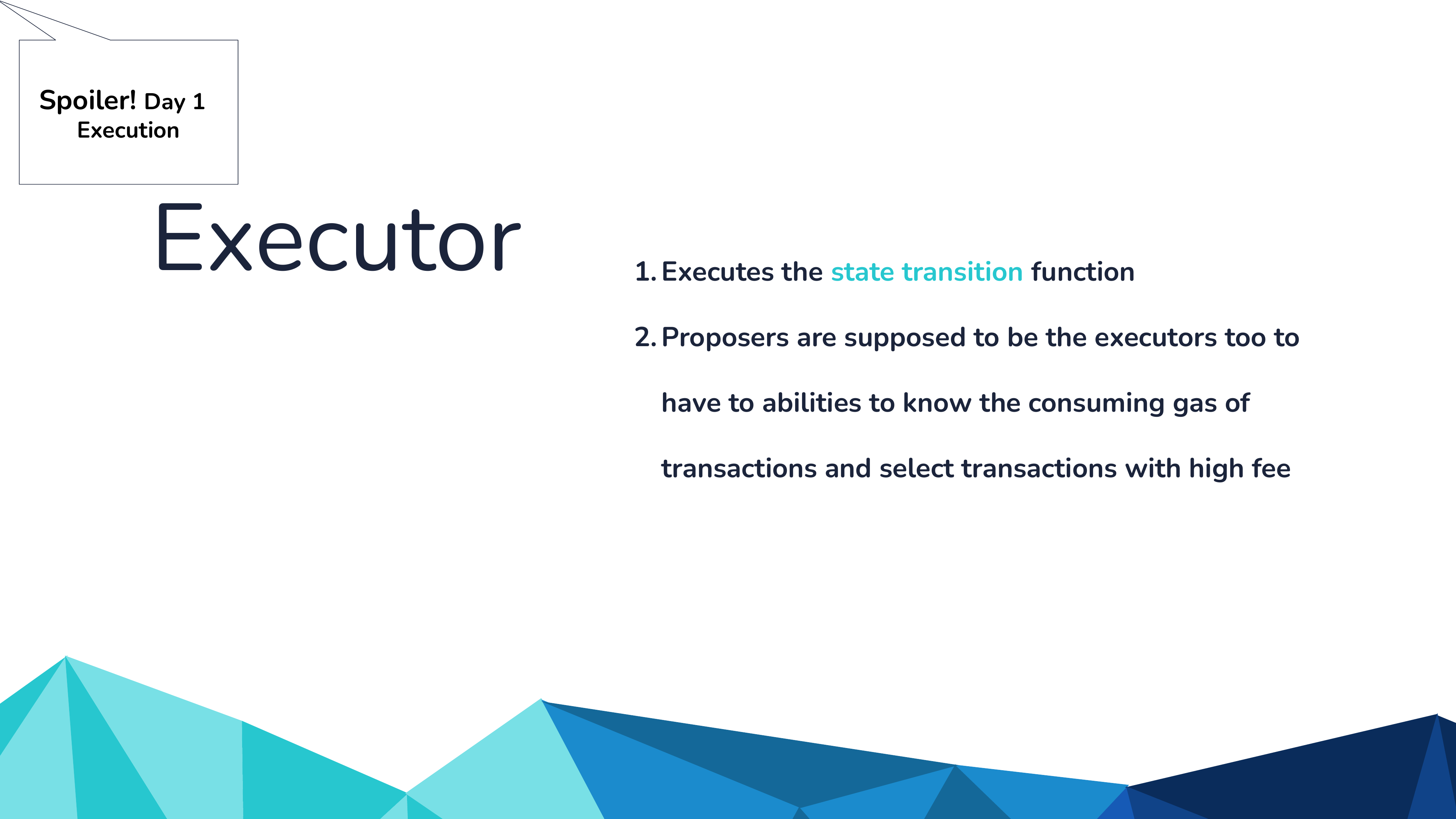

Spoiler! Day 1
Execution
Executor
Executes the state transition function
Proposers are supposed to be the executors too to have to abilities to know the consuming gas of transactions and select transactions with high fee